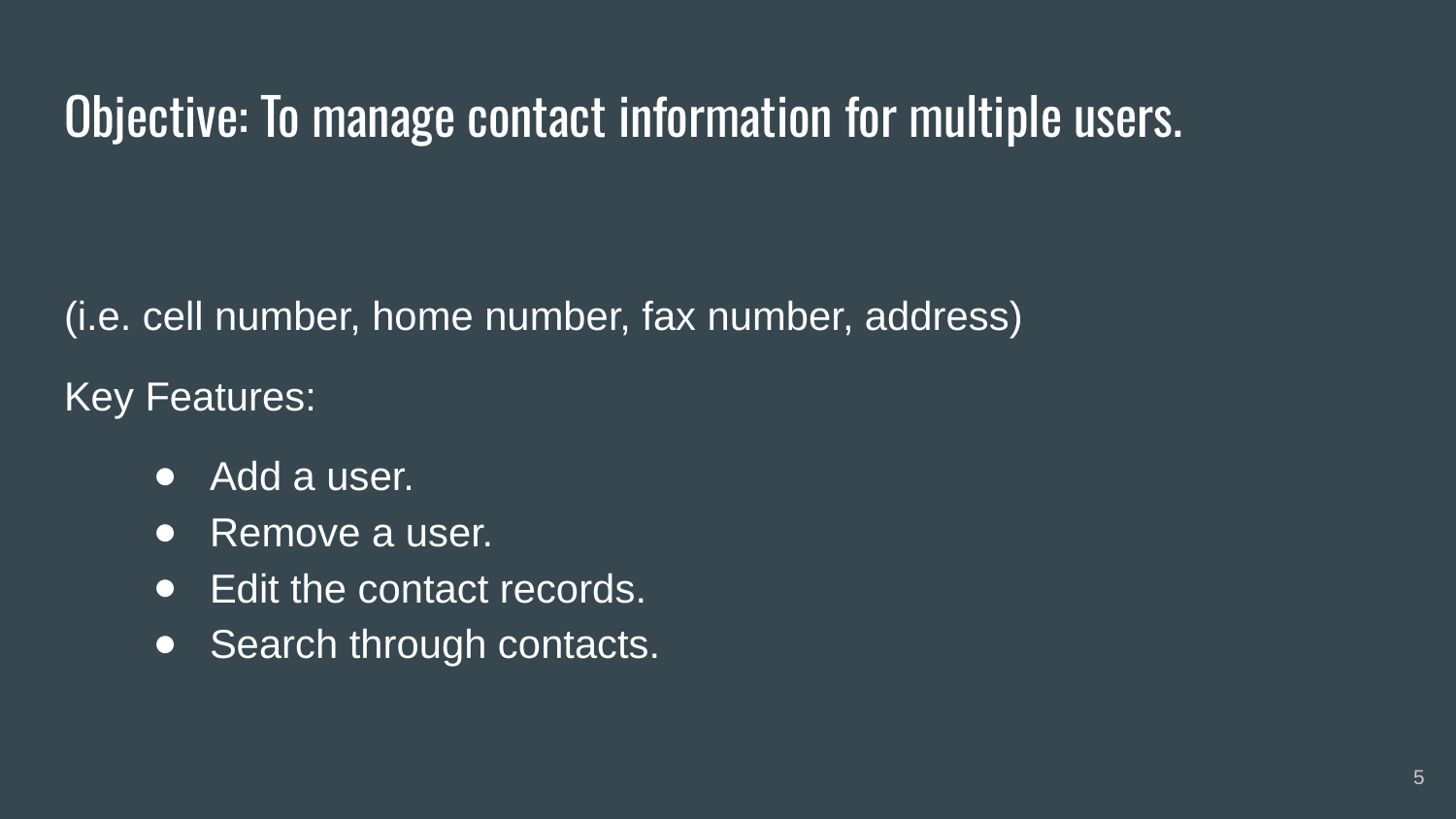

# Objective: To manage contact information for multiple users.
(i.e. cell number, home number, fax number, address)
Key Features:
Add a user.
Remove a user.
Edit the contact records.
Search through contacts.

5